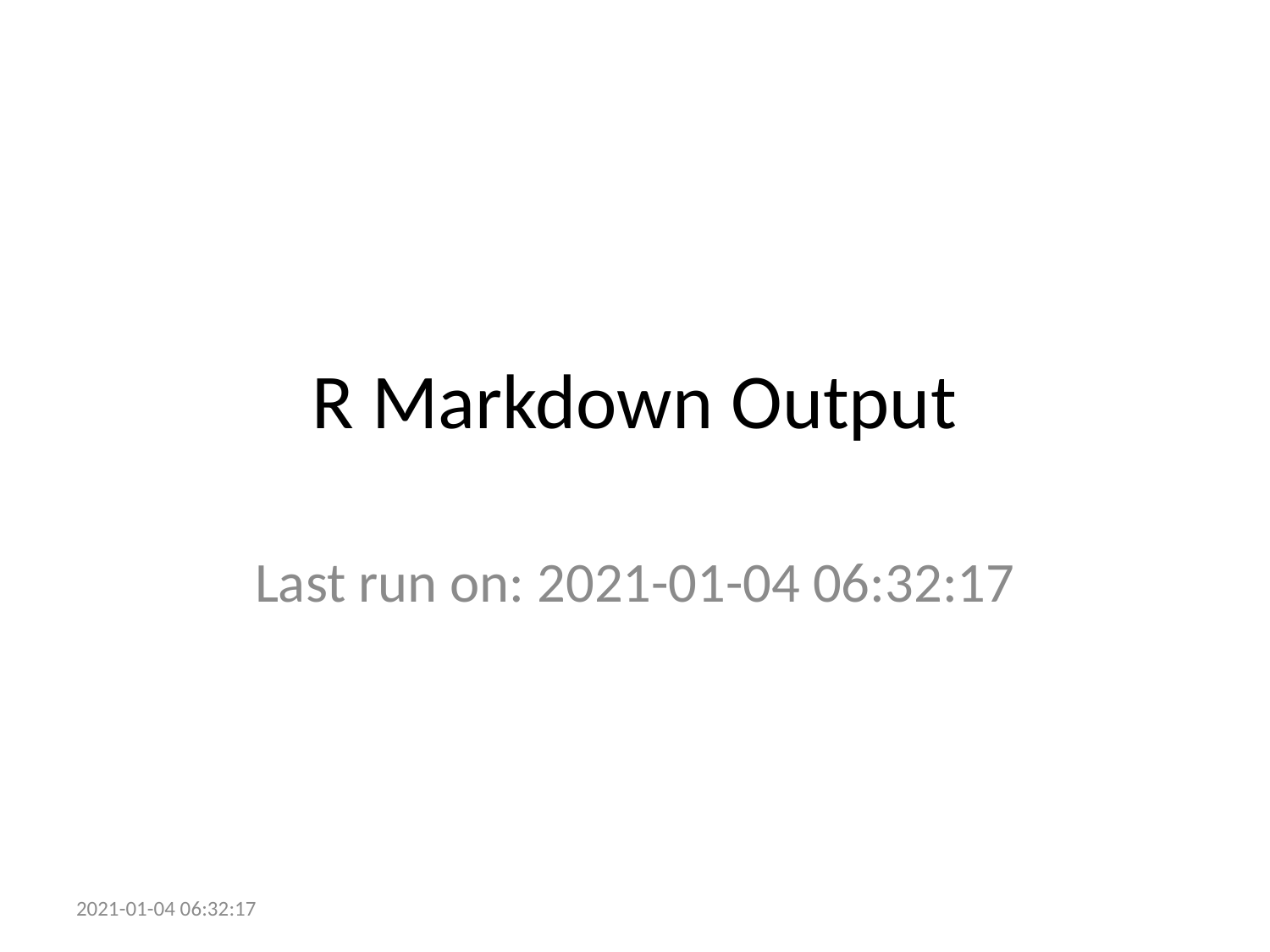

# R Markdown Output
Last run on: 2021-01-04 06:32:17
2021-01-04 06:32:17